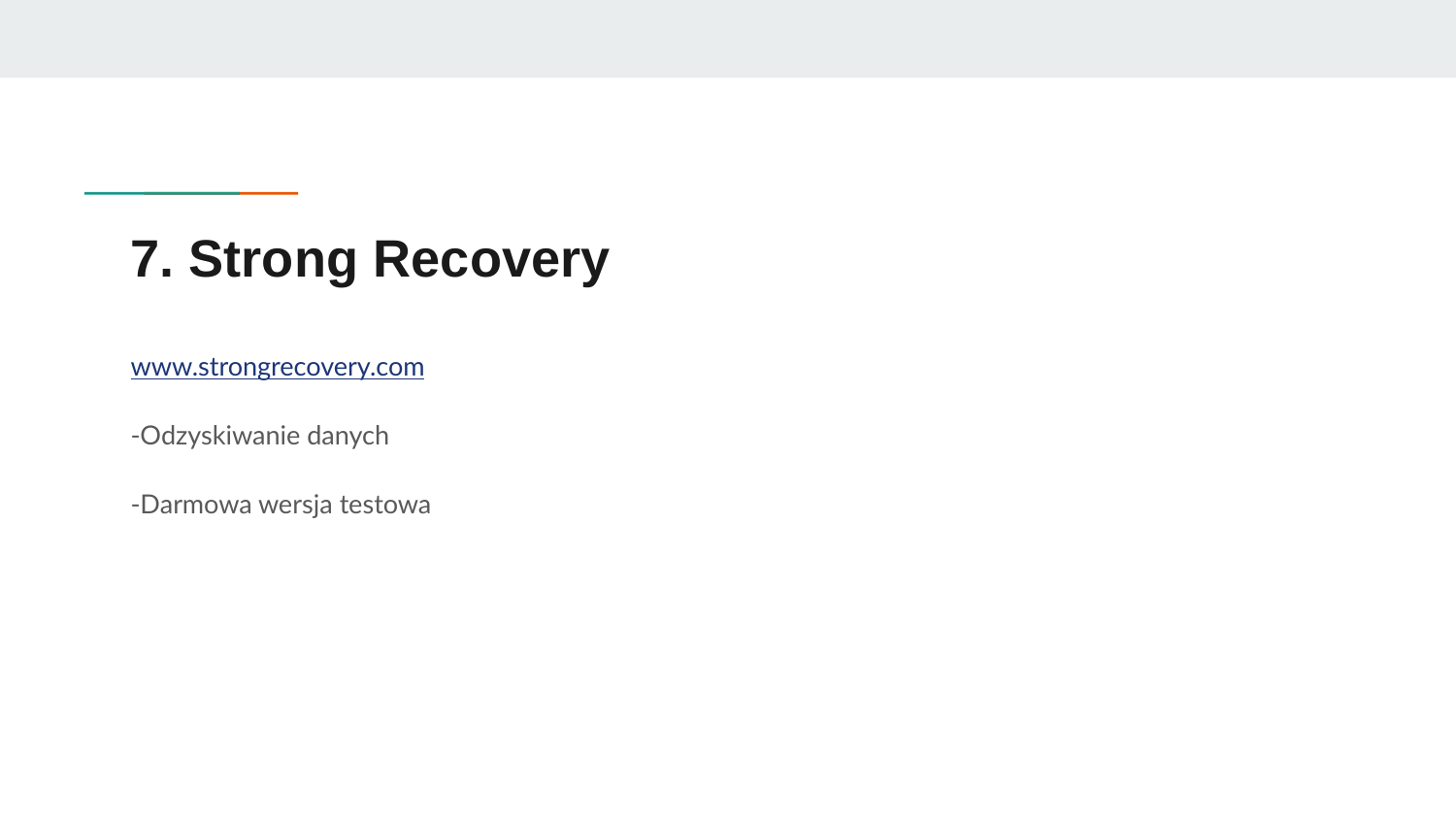

# 7. Strong Recovery
www.strongrecovery.com
-Odzyskiwanie danych
-Darmowa wersja testowa